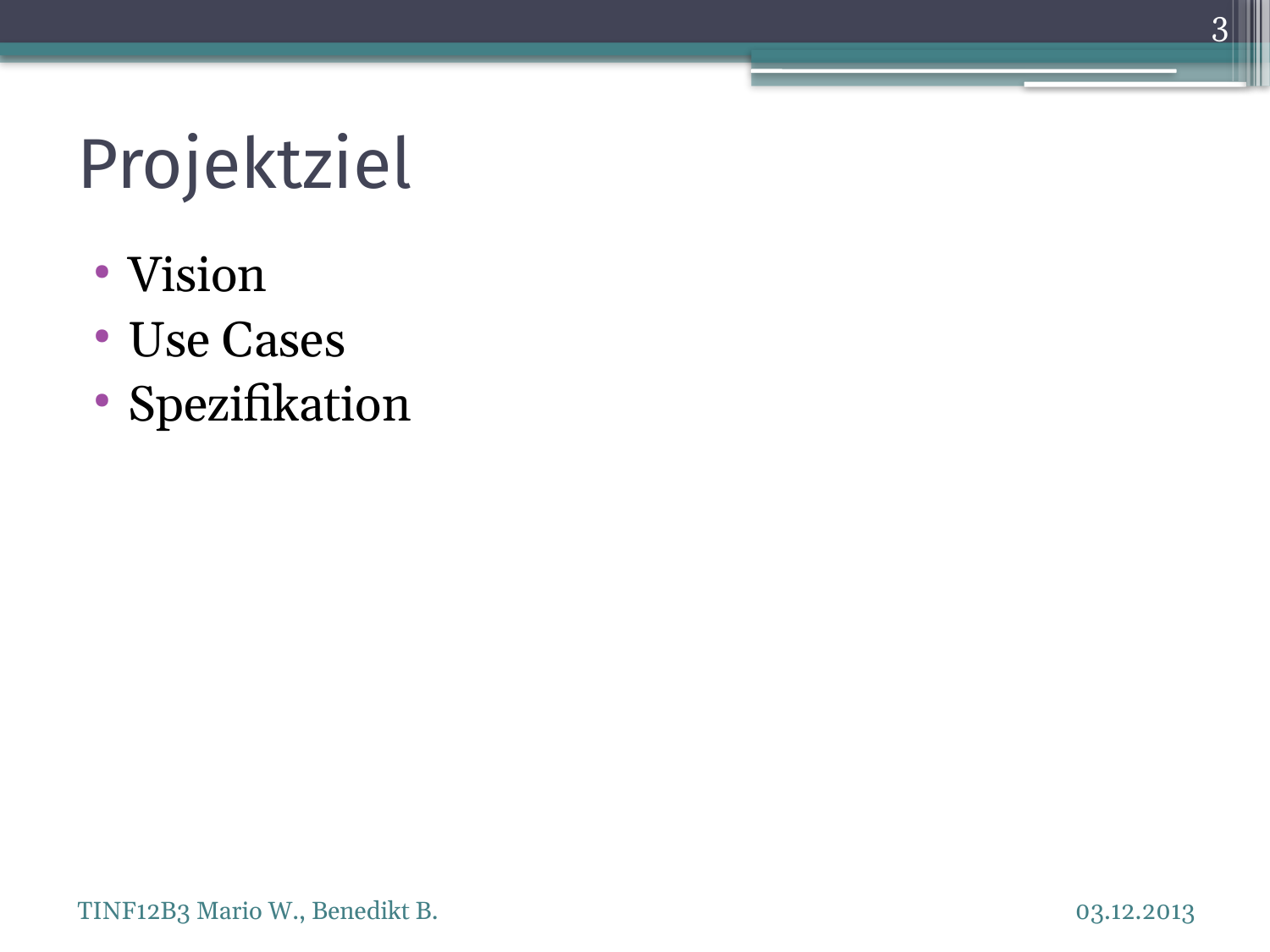

3
# Projektziel
Vision
Use Cases
Spezifikation
TINF12B3 Mario W., Benedikt B.
03.12.2013